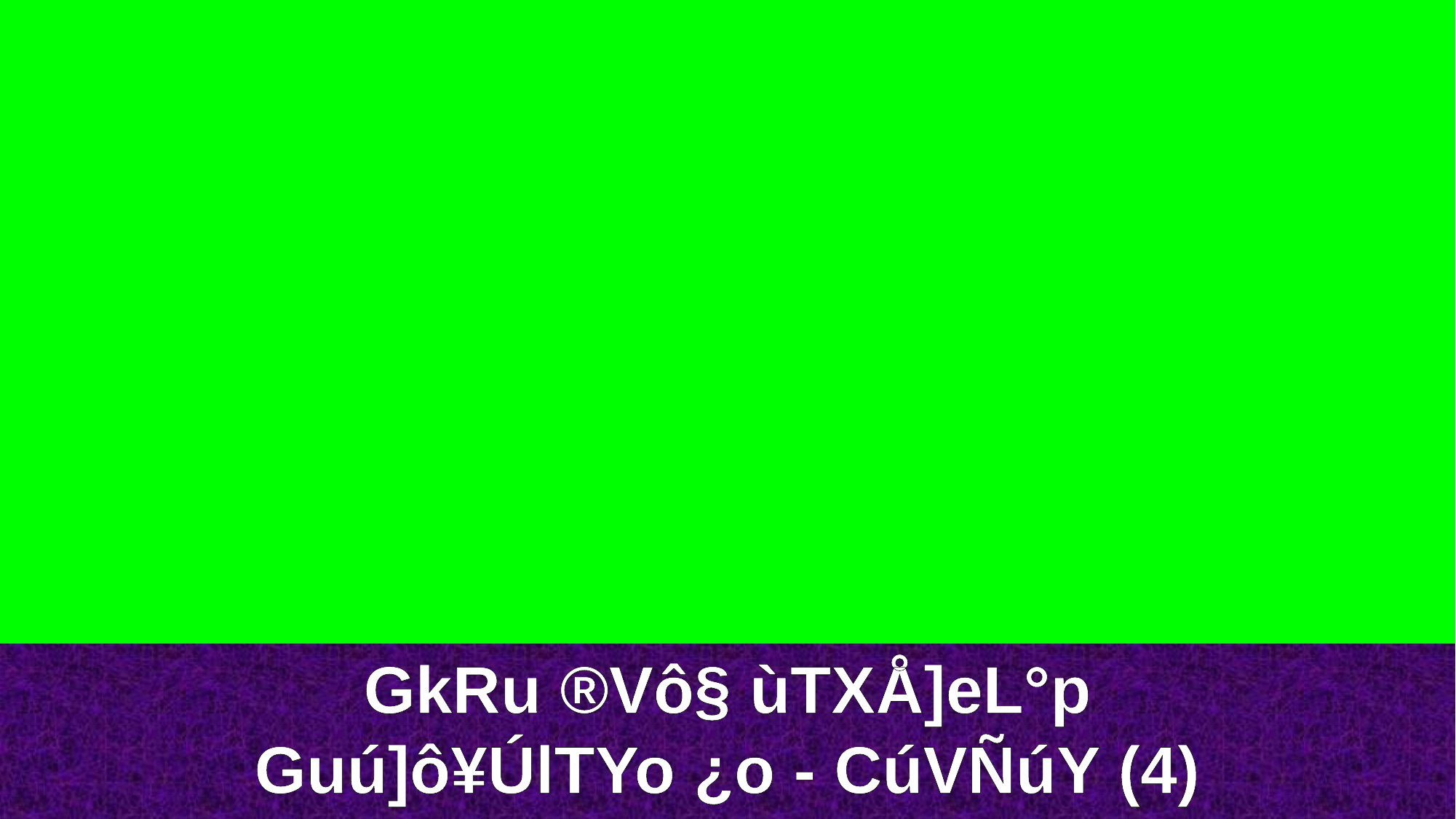

GkRu ®Vô§ ùTXÅ]eL°p Guú]ô¥ÚlTYo ¿o - CúVÑúY (4)